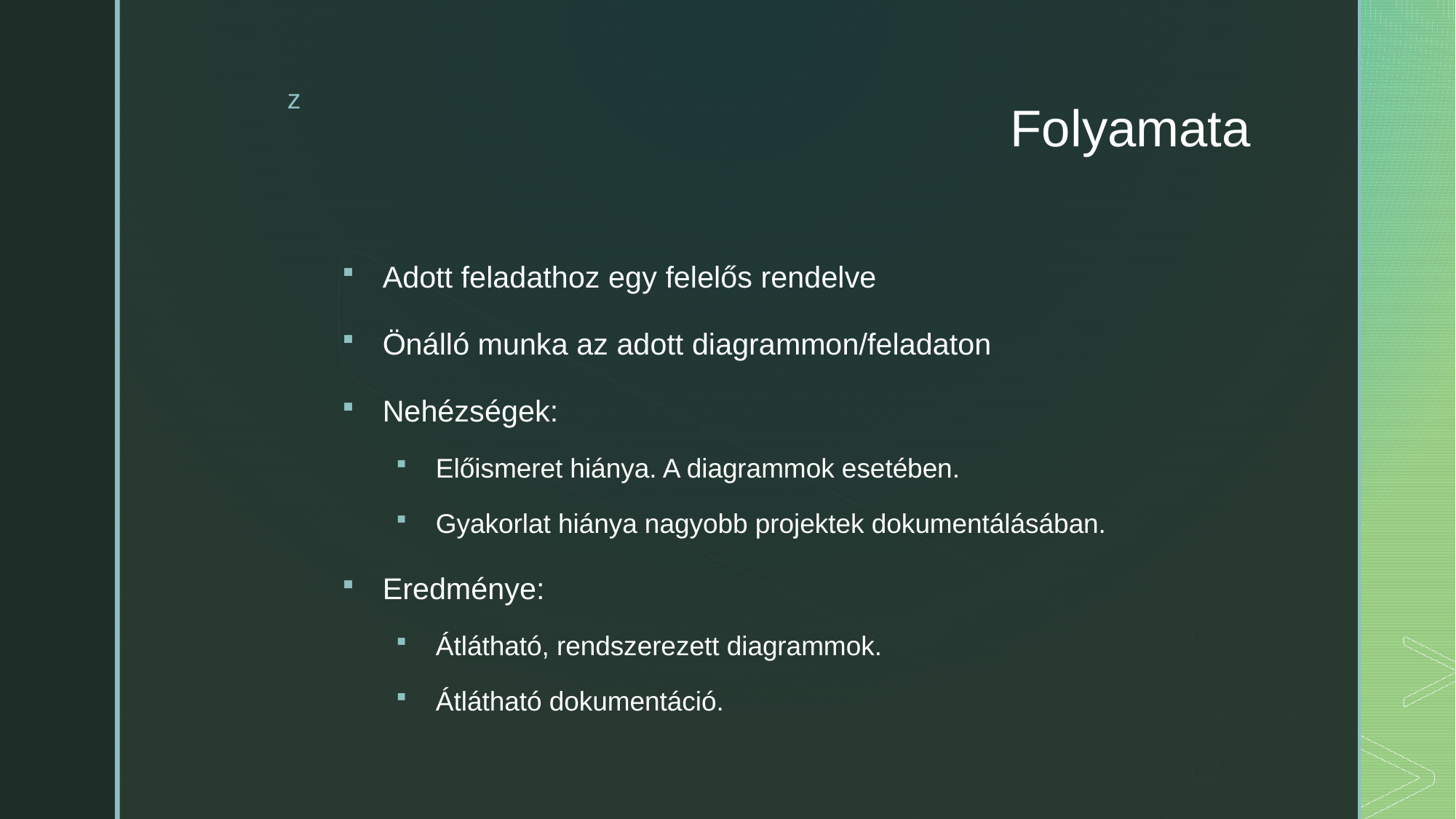

# Folyamata
Adott feladathoz egy felelős rendelve
Önálló munka az adott diagrammon/feladaton
Nehézségek:
Előismeret hiánya. A diagrammok esetében.
Gyakorlat hiánya nagyobb projektek dokumentálásában.
Eredménye:
Átlátható, rendszerezett diagrammok.
Átlátható dokumentáció.